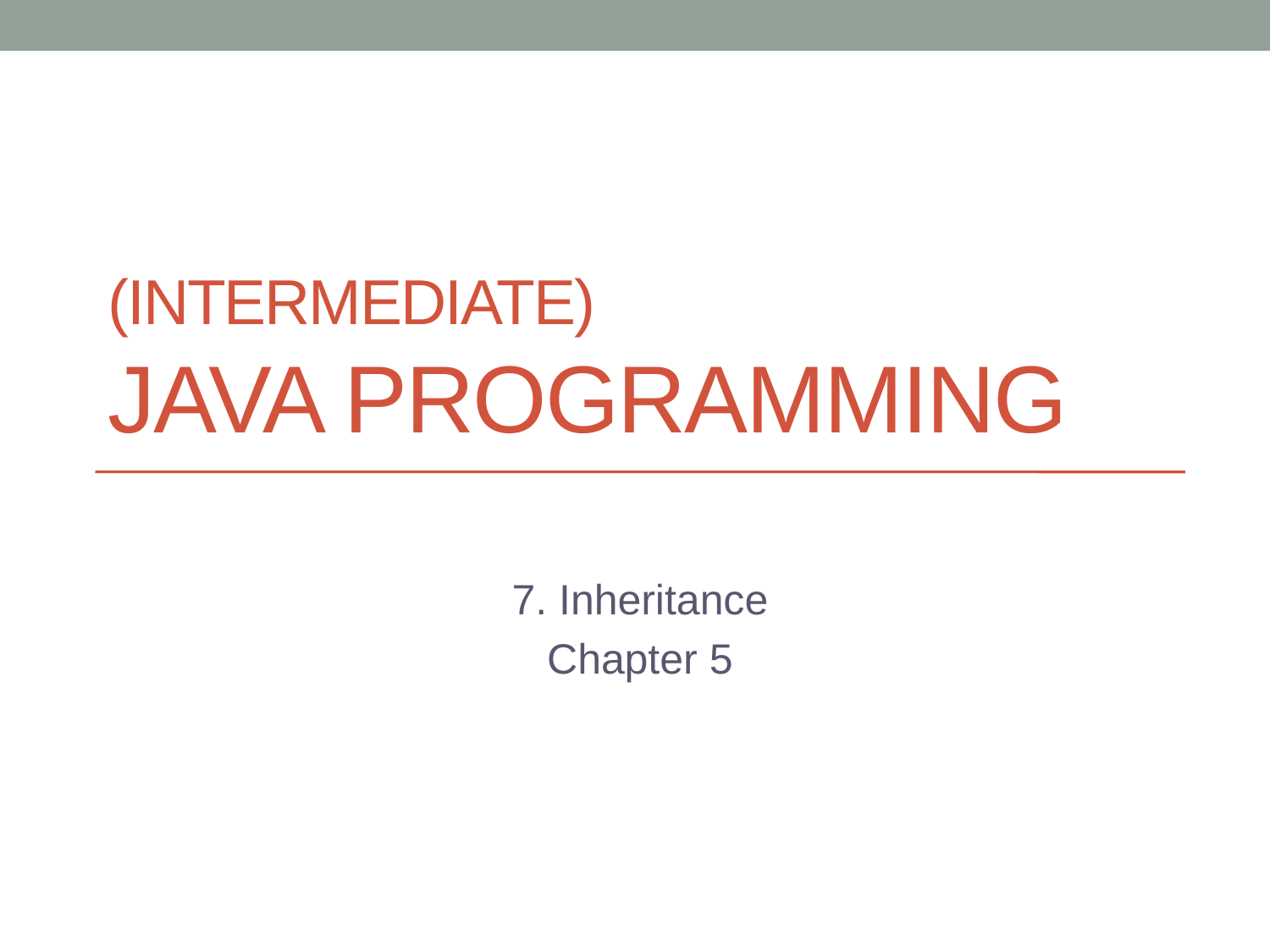

# (Intermediate) Java Programming
7. Inheritance
Chapter 5